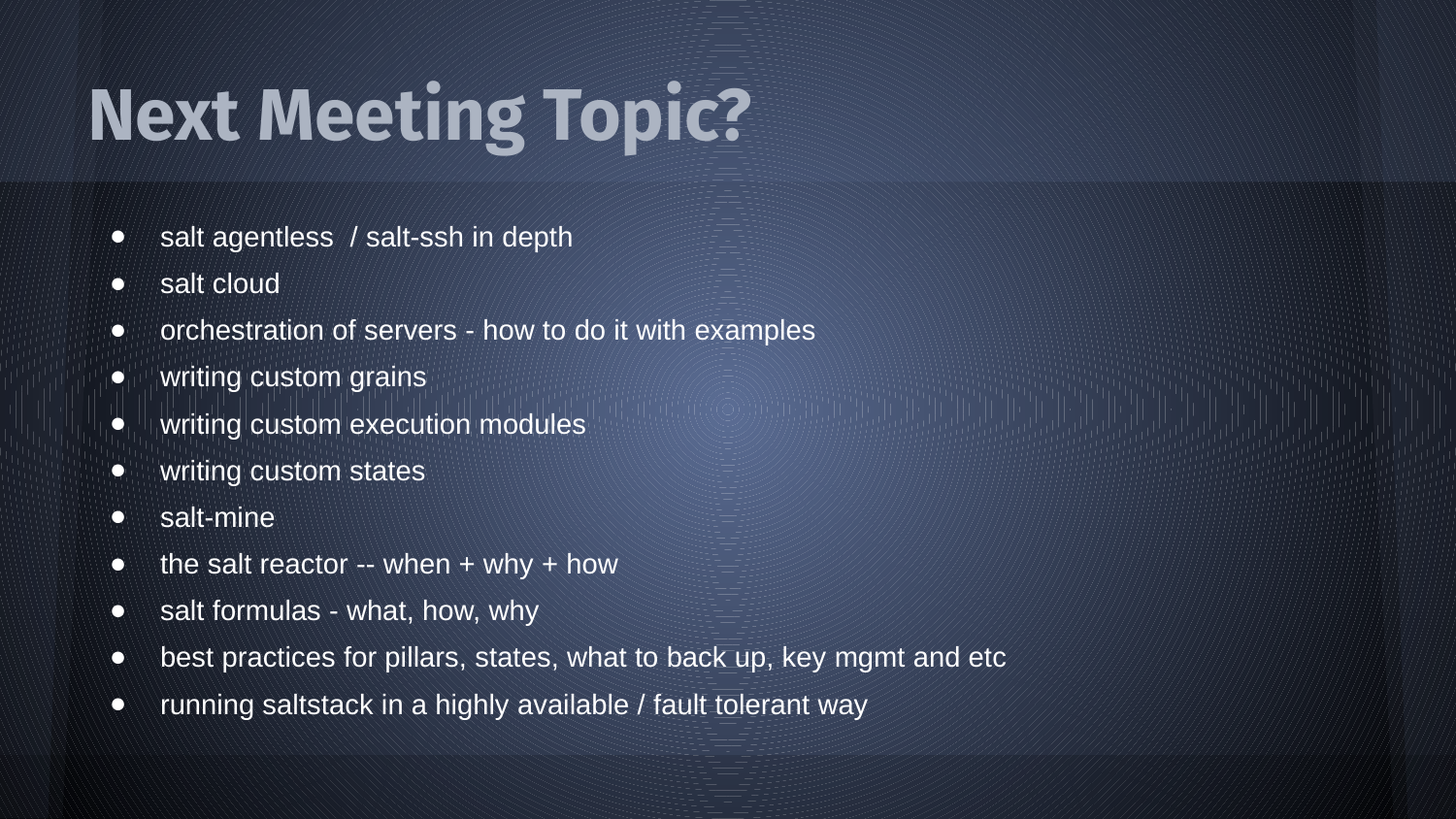

# Next Meeting Topic?
salt agentless  / salt-ssh in depth
salt cloud
orchestration of servers - how to do it with examples
writing custom grains
writing custom execution modules
writing custom states
salt-mine
the salt reactor -- when + why + how
salt formulas - what, how, why
best practices for pillars, states, what to back up, key mgmt and etc
running saltstack in a highly available / fault tolerant way